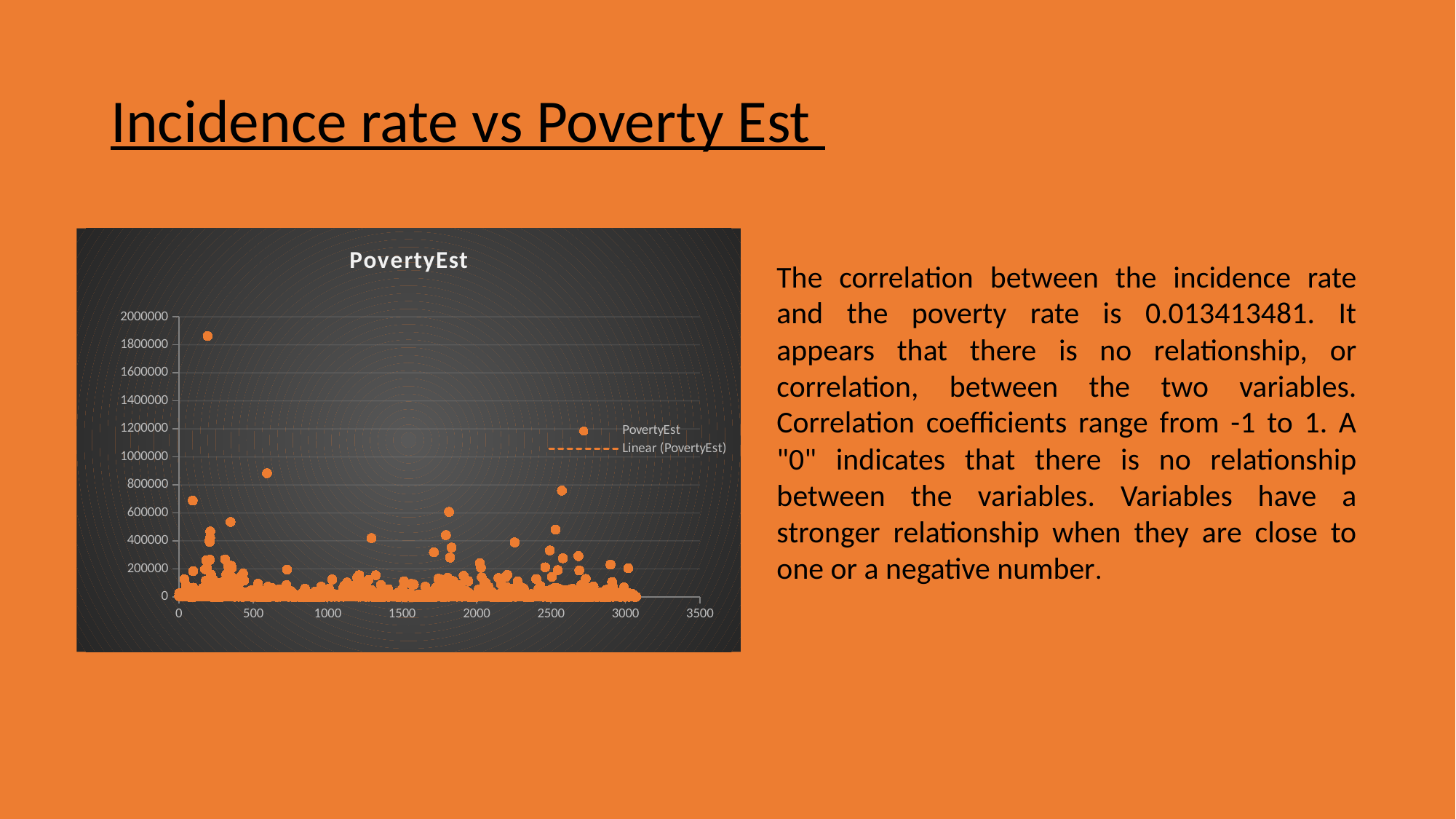

# Incidence rate vs Poverty Est

### Chart:

| Category | PovertyEst |
|---|---|
The correlation between the incidence rate and the poverty rate is 0.013413481. It appears that there is no relationship, or correlation, between the two variables. Correlation coefficients range from -1 to 1. A "0" indicates that there is no relationship between the variables. Variables have a stronger relationship when they are close to one or a negative number.